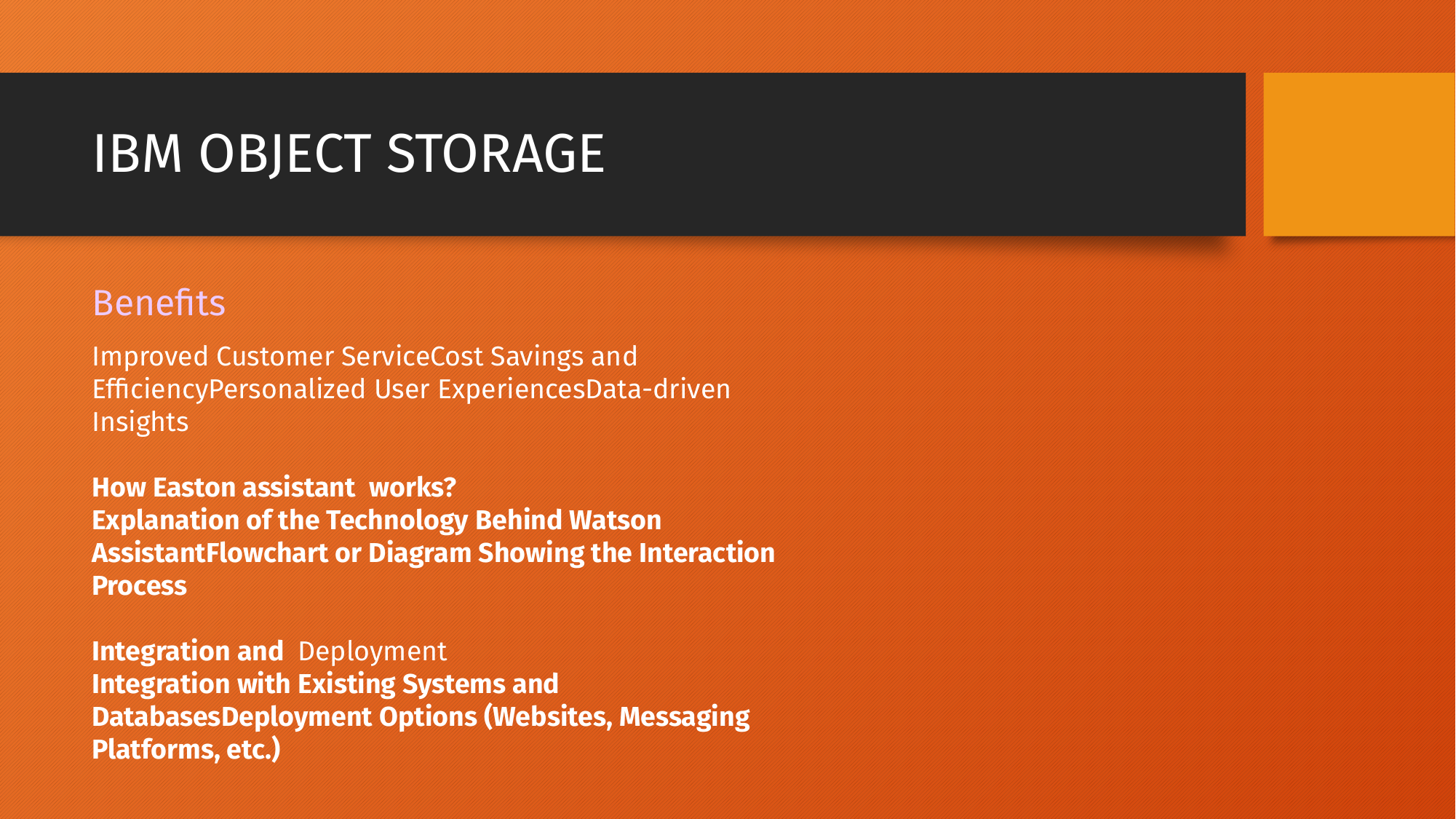

# IBM OBJECT STORAGE
Benefits

Improved Customer ServiceCost Savings and EfficiencyPersonalized User ExperiencesData-driven Insights

How Easton assistant  works?
Explanation of the Technology Behind Watson AssistantFlowchart or Diagram Showing the Interaction Process

Integration and  Deployment
Integration with Existing Systems and DatabasesDeployment Options (Websites, Messaging Platforms, etc.)